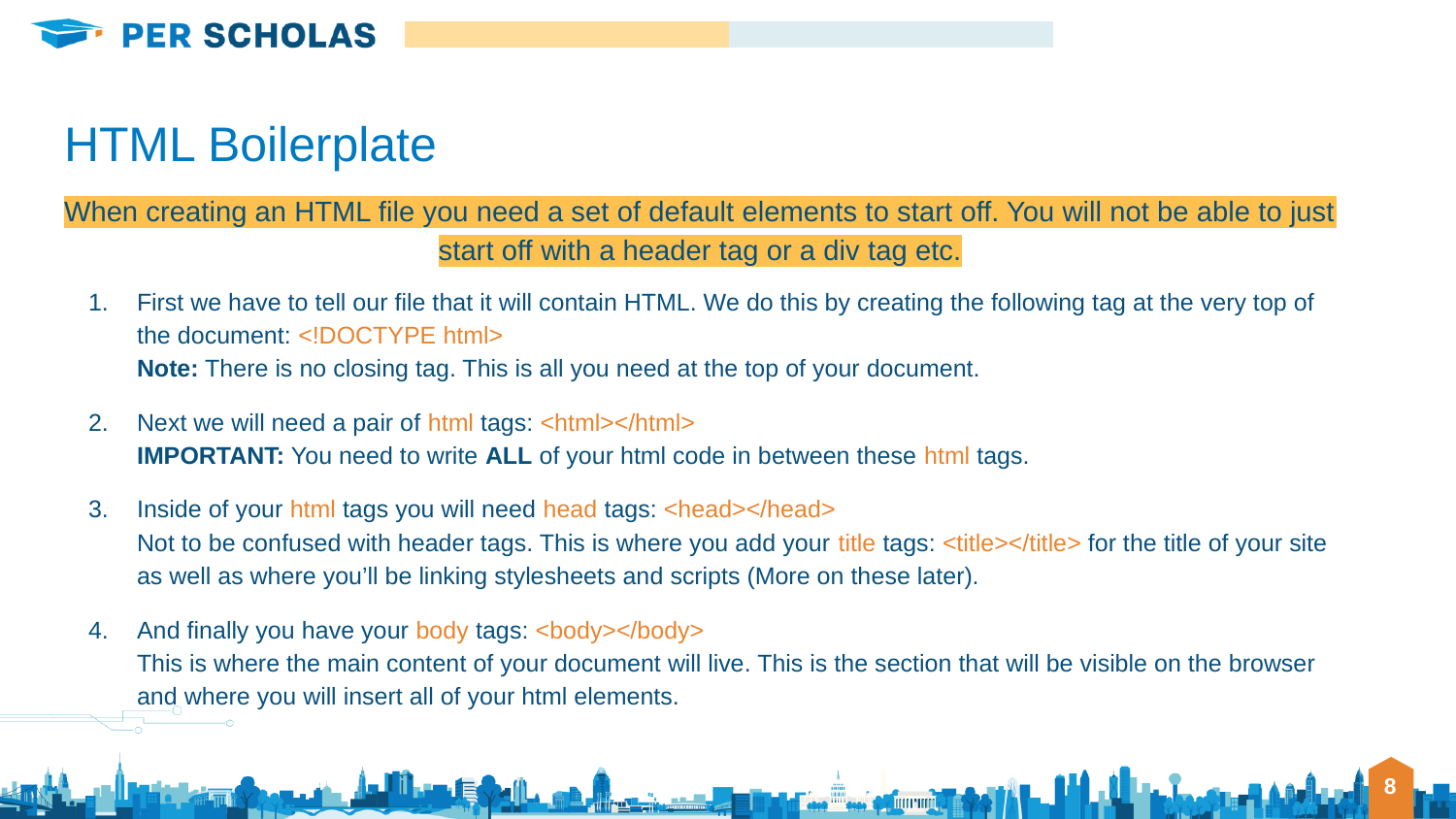

# HTML Boilerplate
When creating an HTML file you need a set of default elements to start off. You will not be able to just start off with a header tag or a div tag etc.
First we have to tell our file that it will contain HTML. We do this by creating the following tag at the very top of the document: <!DOCTYPE html>
Note: There is no closing tag. This is all you need at the top of your document.
Next we will need a pair of html tags: <html></html>
IMPORTANT: You need to write ALL of your html code in between these html tags.
Inside of your html tags you will need head tags: <head></head>
Not to be confused with header tags. This is where you add your title tags: <title></title> for the title of your site as well as where you’ll be linking stylesheets and scripts (More on these later).
And finally you have your body tags: <body></body>
This is where the main content of your document will live. This is the section that will be visible on the browser and where you will insert all of your html elements.

8